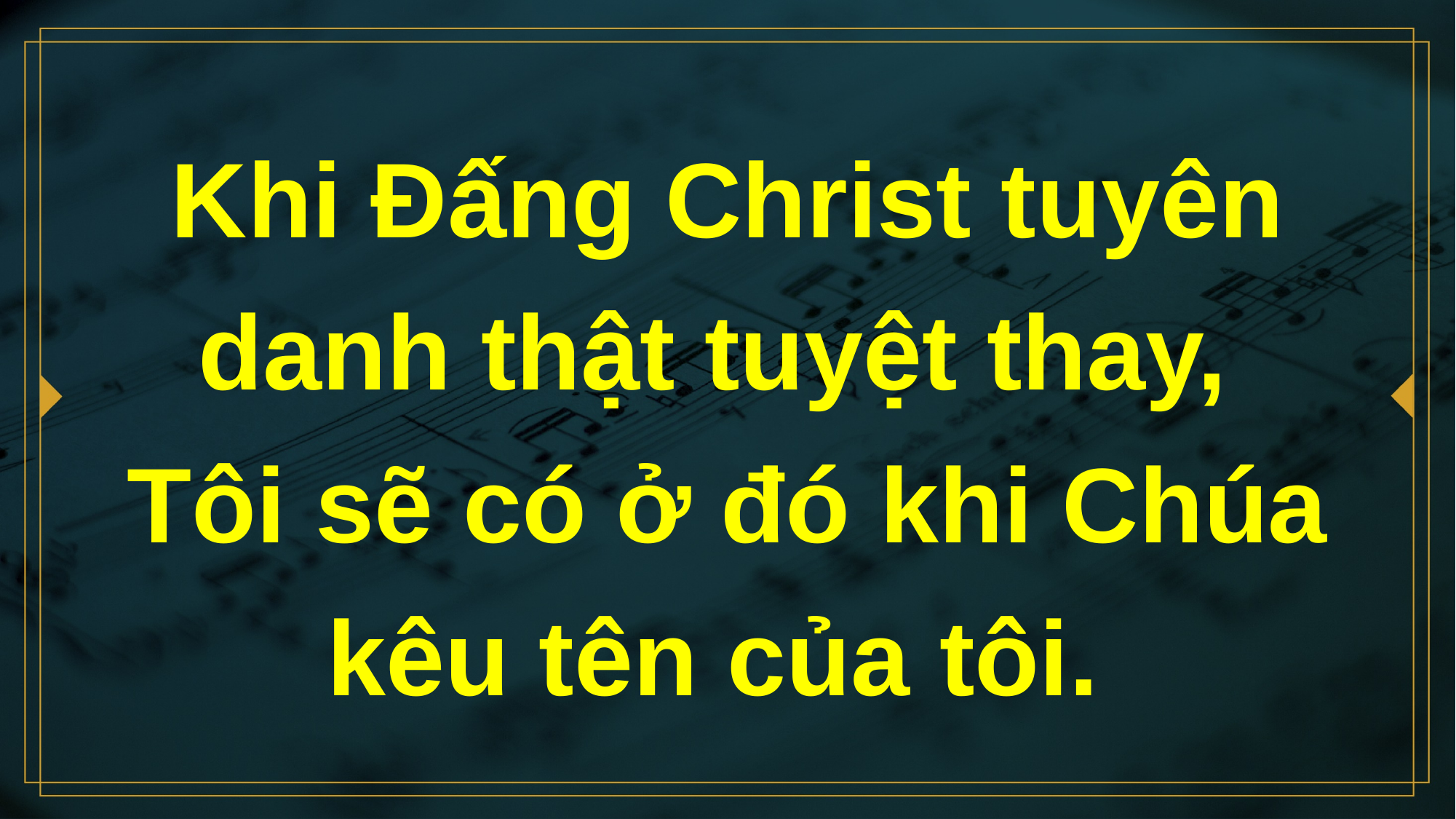

# Khi Đấng Christ tuyên danh thật tuyệt thay, Tôi sẽ có ở đó khi Chúa kêu tên của tôi.